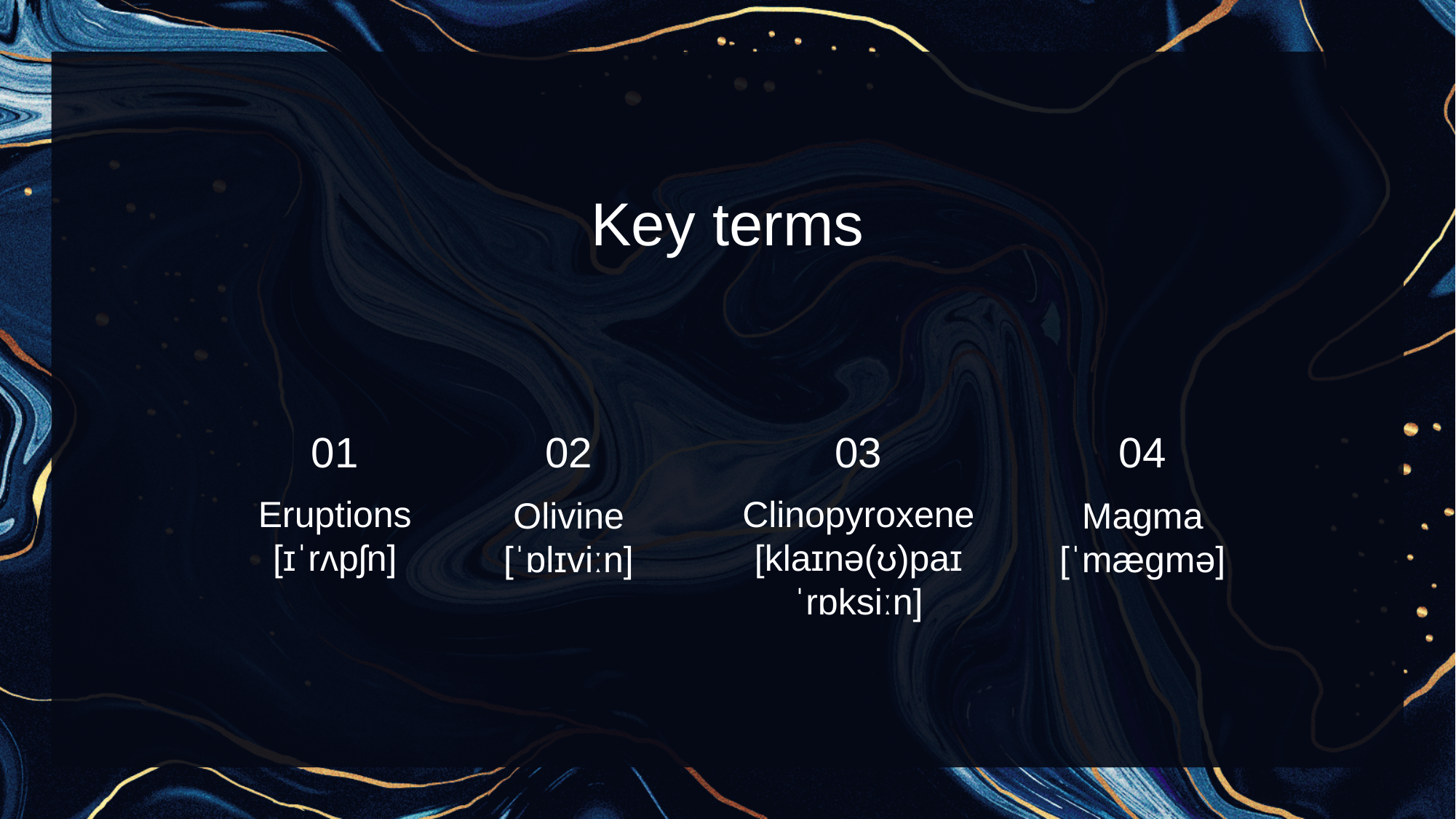

Key terms
01
02
03
04
Eruptions
[ɪˈrʌpʃn]
Clinopyroxene
[klaɪnə(ʊ)paɪˈrɒksiːn]

Olivine
[ˈɒlɪviːn]

Magma
[ˈmægmə]